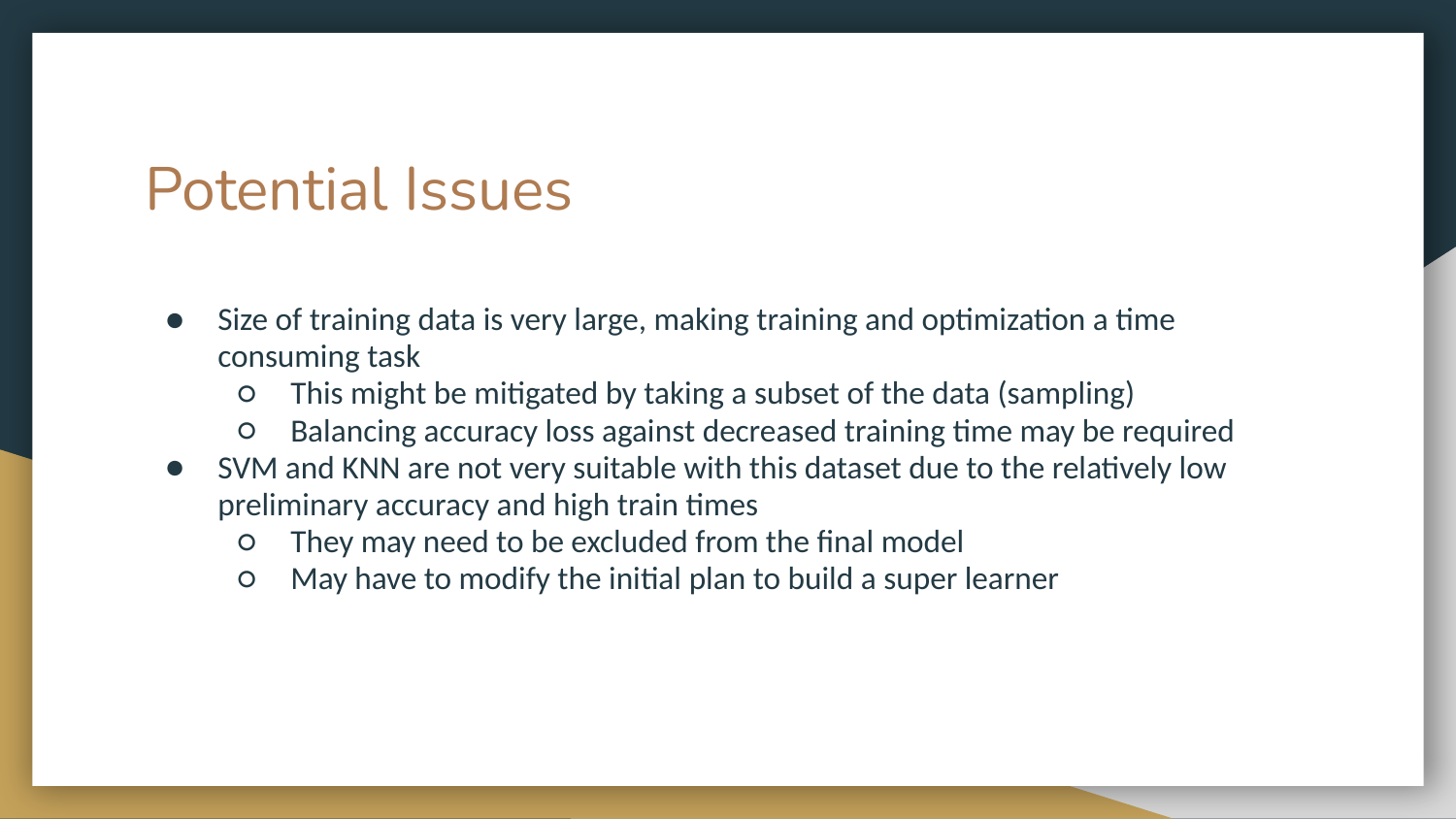

# Potential Issues
Size of training data is very large, making training and optimization a time consuming task
This might be mitigated by taking a subset of the data (sampling)
Balancing accuracy loss against decreased training time may be required
SVM and KNN are not very suitable with this dataset due to the relatively low preliminary accuracy and high train times
They may need to be excluded from the final model
May have to modify the initial plan to build a super learner